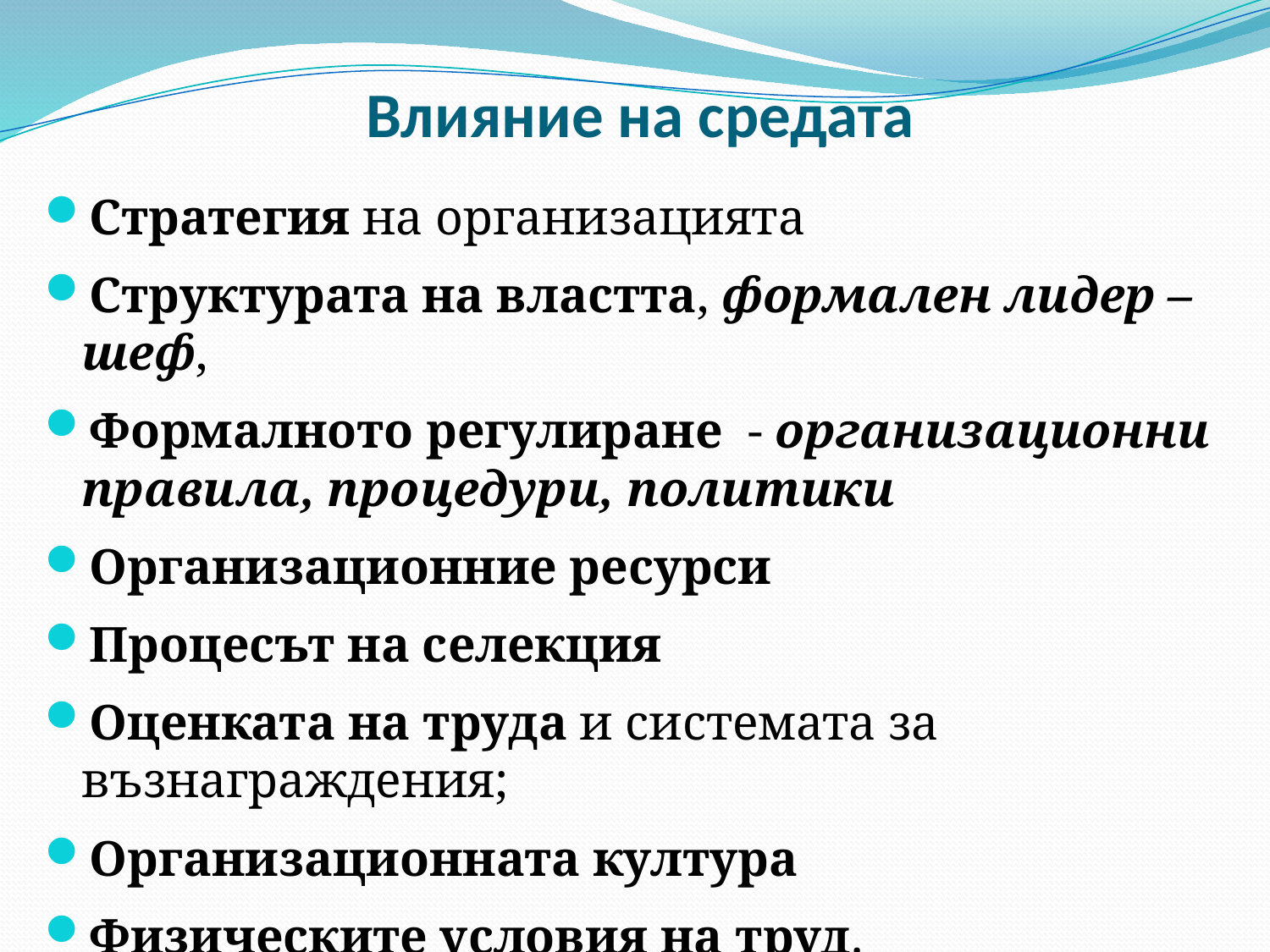

# Влияние на средата
Стратегия на организацията
Структурата на властта, формален лидер – шеф,
Формалното регулиране  - организационни правила, процедури, политики
Организационние ресурси
Процесът на селекция
Оценката на труда и системата за възнаграждения;
Организационната култура
Физическите условия на труд.